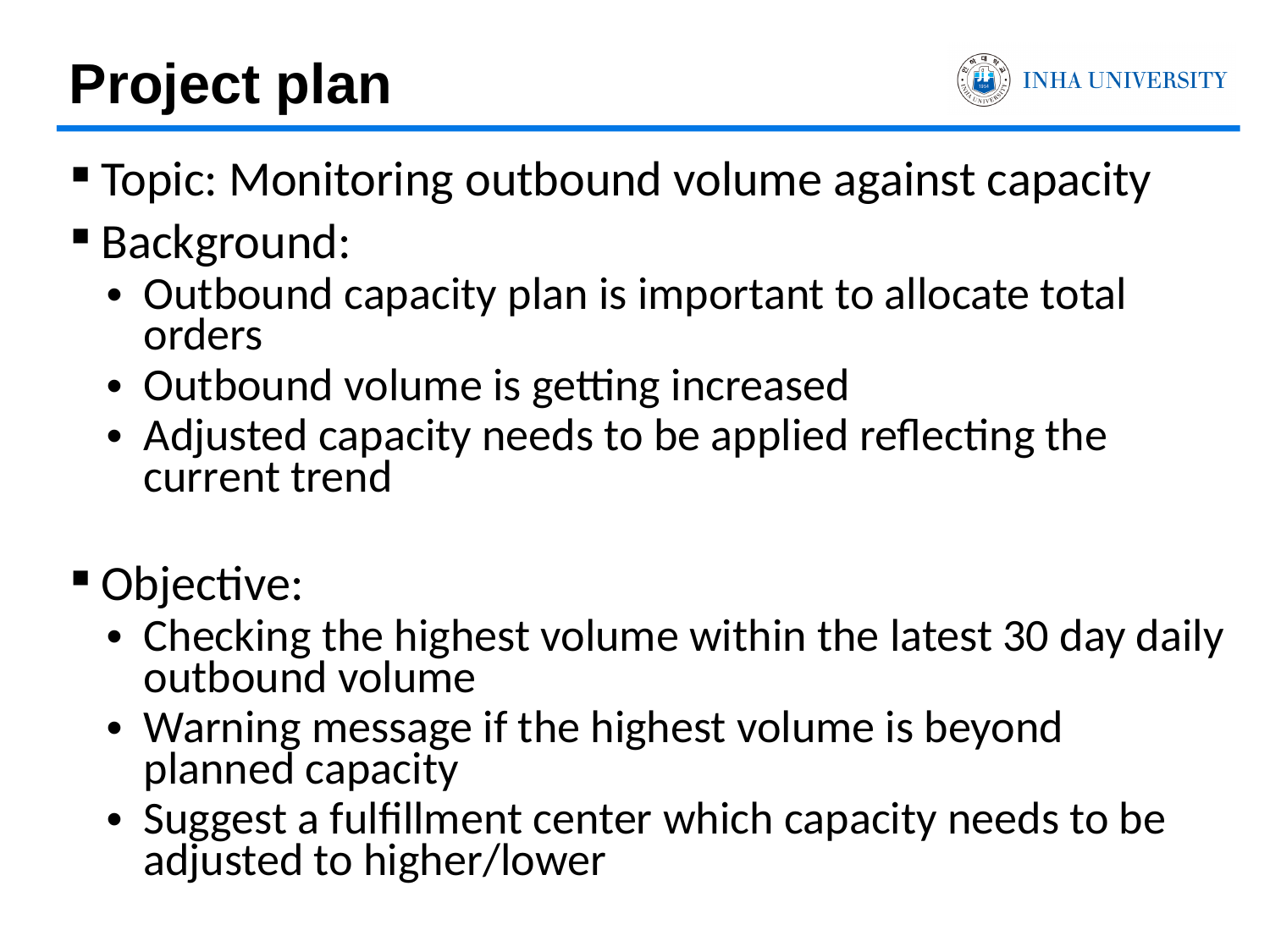

# Project plan
Topic: Monitoring outbound volume against capacity
Background:
Outbound capacity plan is important to allocate total orders
Outbound volume is getting increased
Adjusted capacity needs to be applied reflecting the current trend

Objective:
Checking the highest volume within the latest 30 day daily outbound volume
Warning message if the highest volume is beyond planned capacity
Suggest a fulfillment center which capacity needs to be adjusted to higher/lower